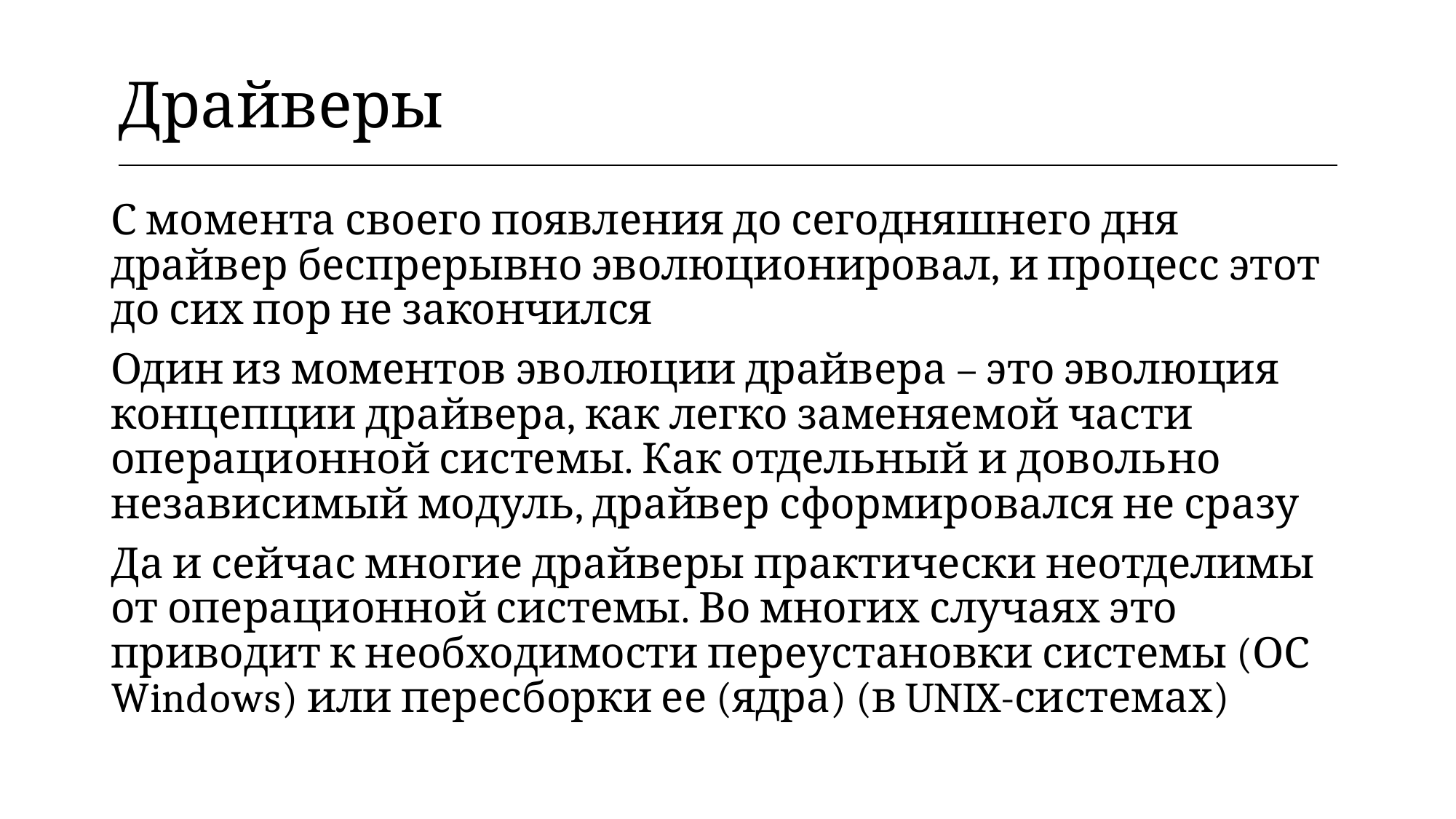

| Драйверы |
| --- |
С момента своего появления до сегодняшнего дня драйвер беспрерывно эволюционировал, и процесс этот до сих пор не закончился
Один из моментов эволюции драйвера – это эволюция концепции драйвера, как легко заменяемой части операционной системы. Как отдельный и довольно независимый модуль, драйвер сформировался не сразу
Да и сейчас многие драйверы практически неотделимы от операционной системы. Во многих случаях это приводит к необходимости переустановки системы (ОС Windows) или пересборки ее (ядра) (в UNIX-системах)